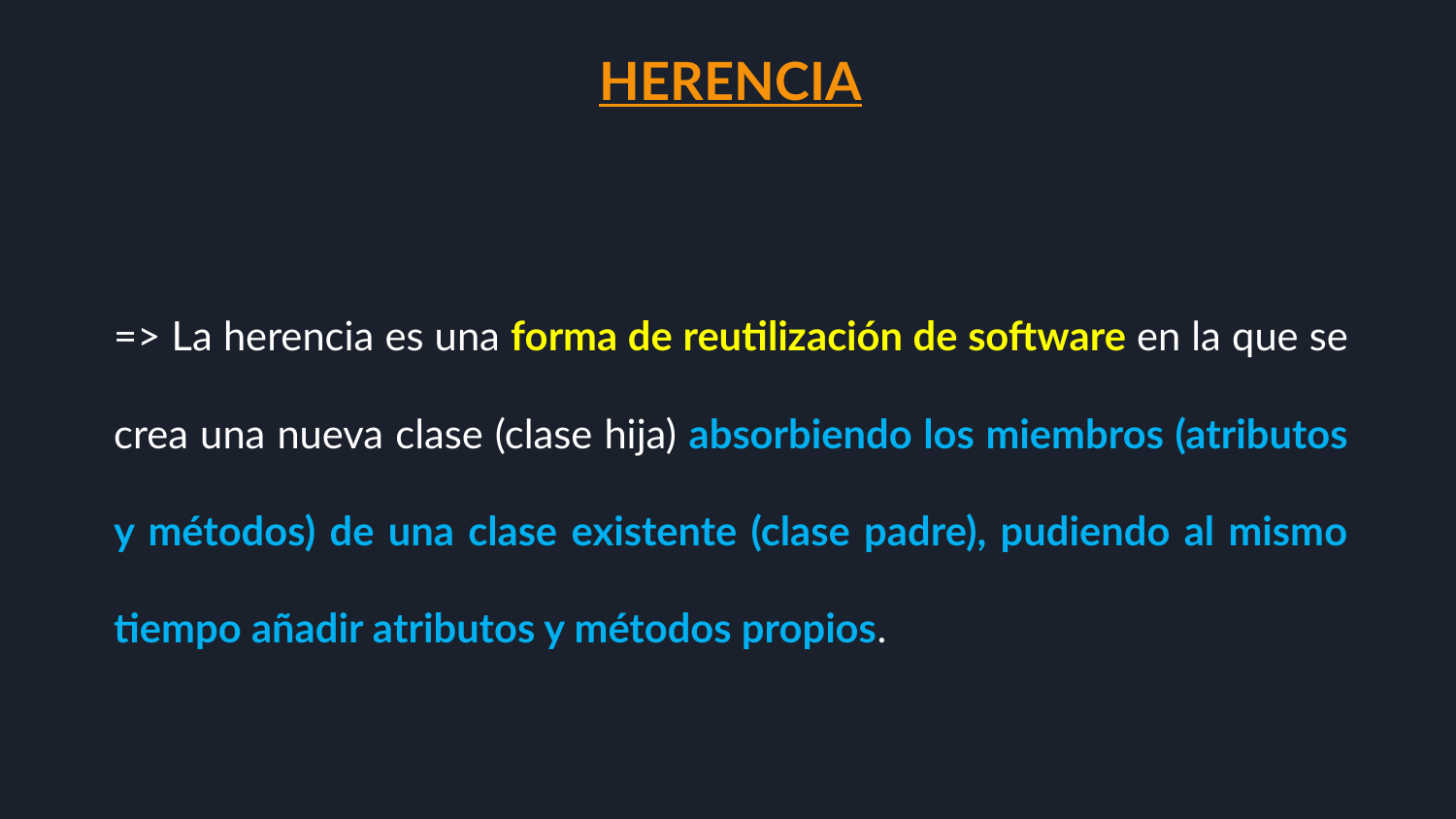

HERENCIA
=> La herencia es una forma de reutilización de software en la que se crea una nueva clase (clase hija) absorbiendo los miembros (atributos y métodos) de una clase existente (clase padre), pudiendo al mismo tiempo añadir atributos y métodos propios.